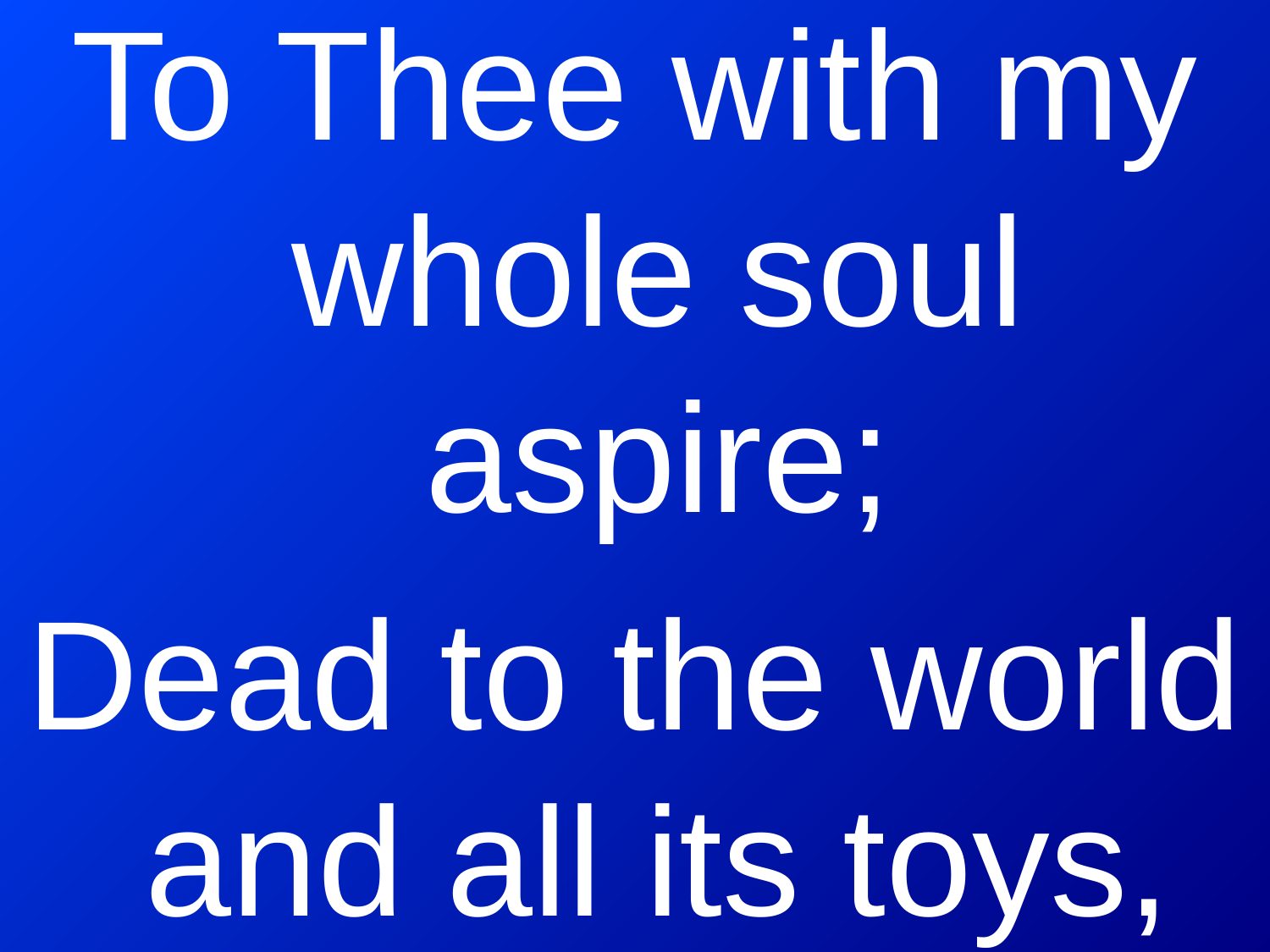

To Thee with my whole soul aspire;
Dead to the world and all its toys,